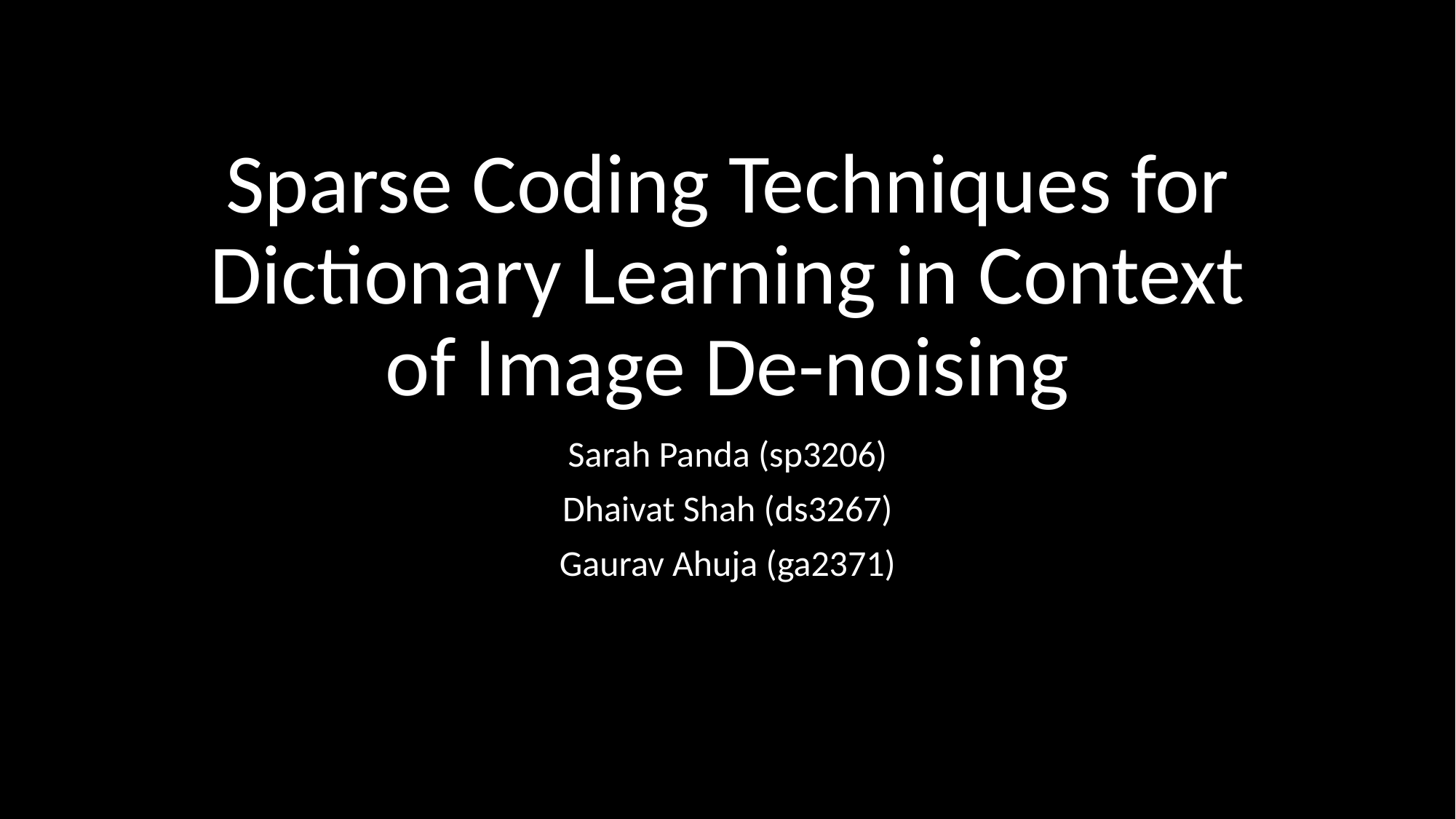

# Sparse Coding Techniques for Dictionary Learning in Context of Image De-noising
Sarah Panda (sp3206)
Dhaivat Shah (ds3267)
Gaurav Ahuja (ga2371)